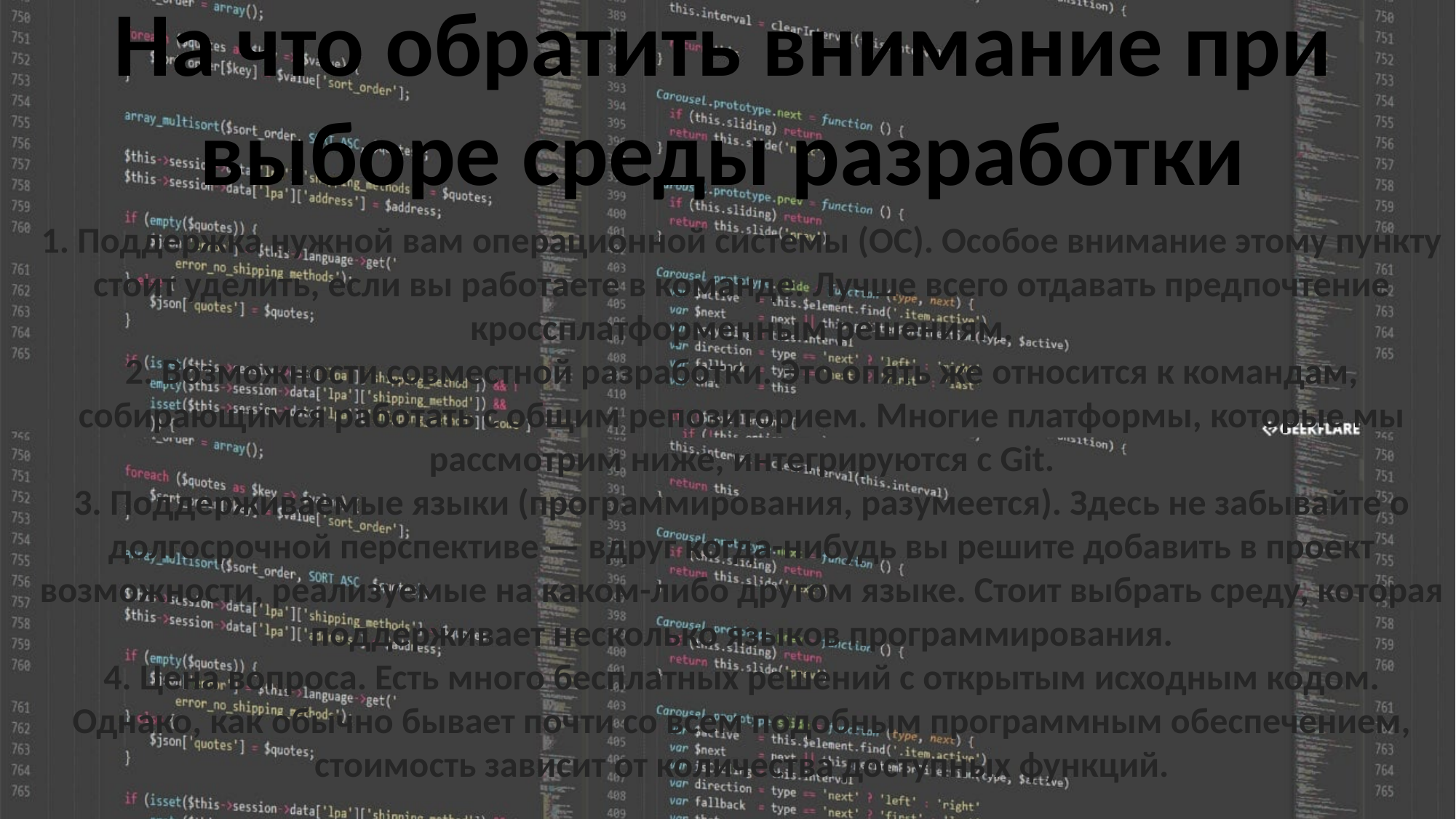

На что обратить внимание при выборе среды разработки
1. Поддержка нужной вам операционной системы (ОС). Особое внимание этому пункту стоит уделить, если вы работаете в команде. Лучше всего отдавать предпочтение кроссплатформенным решениям.
2. Возможности совместной разработки. Это опять же относится к командам, собирающимся работать с общим репозиторием. Многие платформы, которые мы рассмотрим ниже, интегрируются с Git.
3. Поддерживаемые языки (программирования, разумеется). Здесь не забывайте о долгосрочной перспективе — вдруг когда-нибудь вы решите добавить в проект возможности, реализуемые на каком-либо другом языке. Стоит выбрать среду, которая поддерживает несколько языков программирования.
4. Цена вопроса. Есть много бесплатных решений с открытым исходным кодом. Однако, как обычно бывает почти со всем подобным программным обеспечением, стоимость зависит от количества доступных функций.